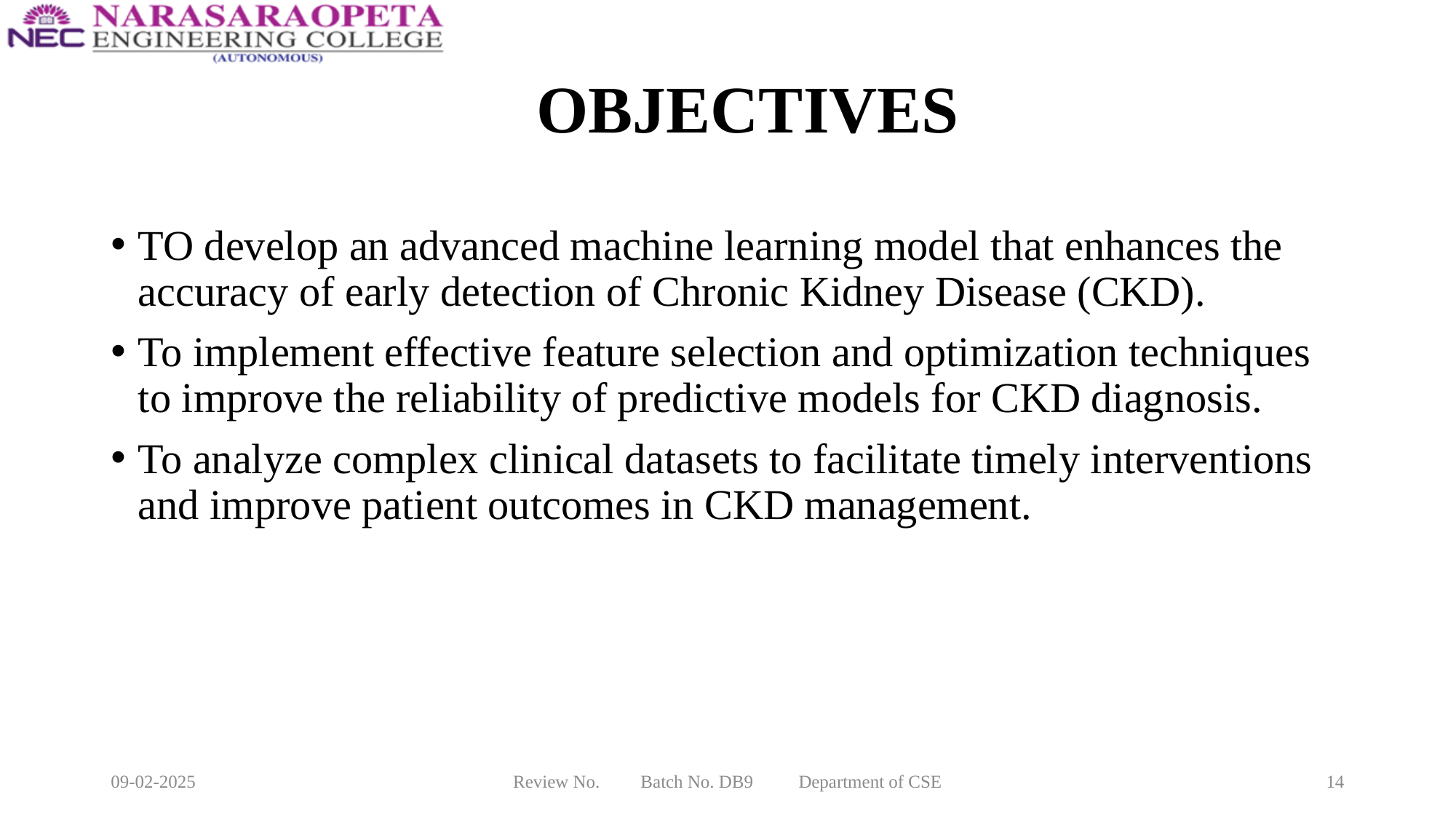

# OBJECTIVES
TO develop an advanced machine learning model that enhances the accuracy of early detection of Chronic Kidney Disease (CKD).
To implement effective feature selection and optimization techniques to improve the reliability of predictive models for CKD diagnosis.
To analyze complex clinical datasets to facilitate timely interventions and improve patient outcomes in CKD management.
09-02-2025
Review No.         Batch No. DB9          Department of CSE
14